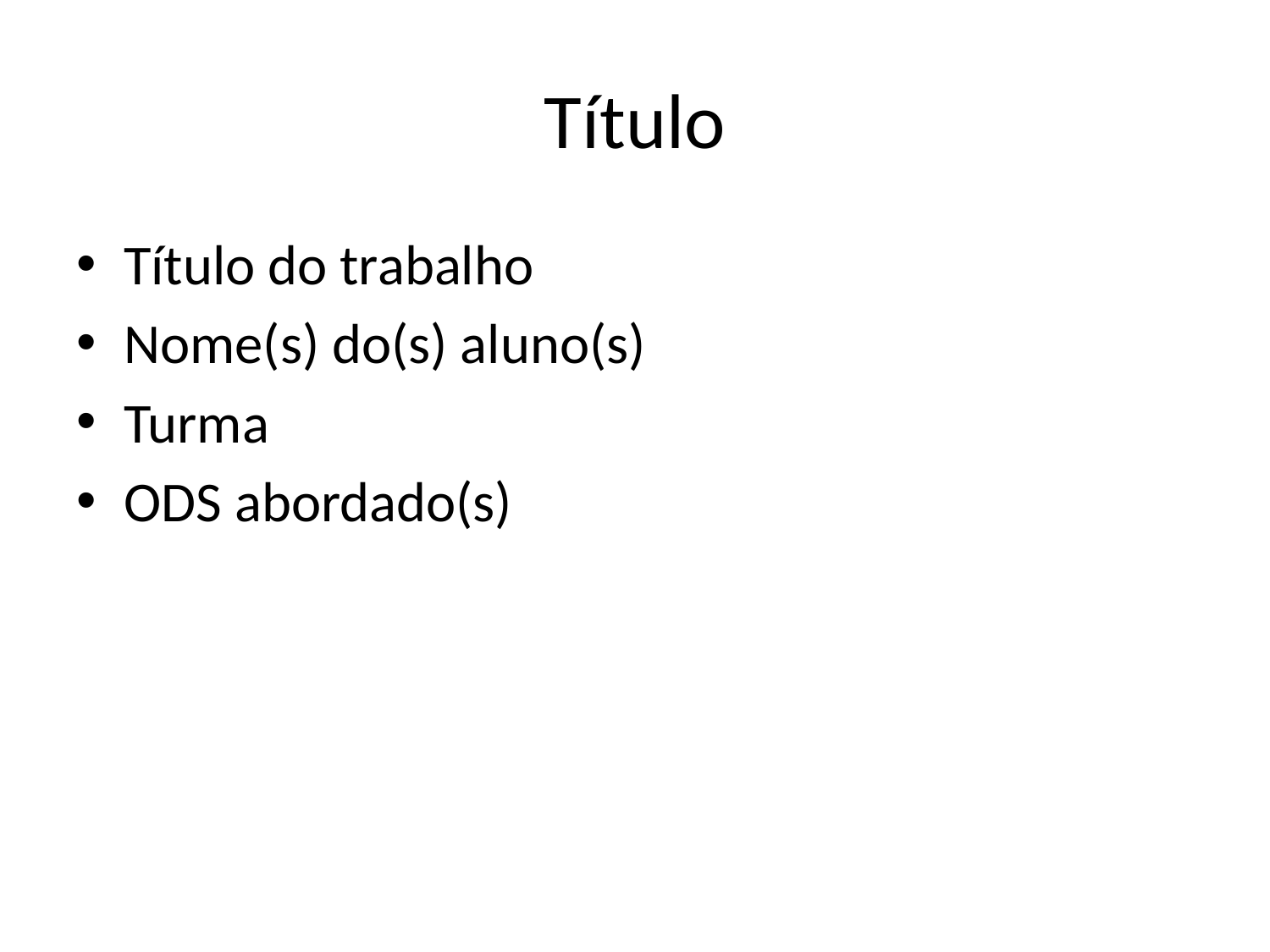

# Título
Título do trabalho
Nome(s) do(s) aluno(s)
Turma
ODS abordado(s)